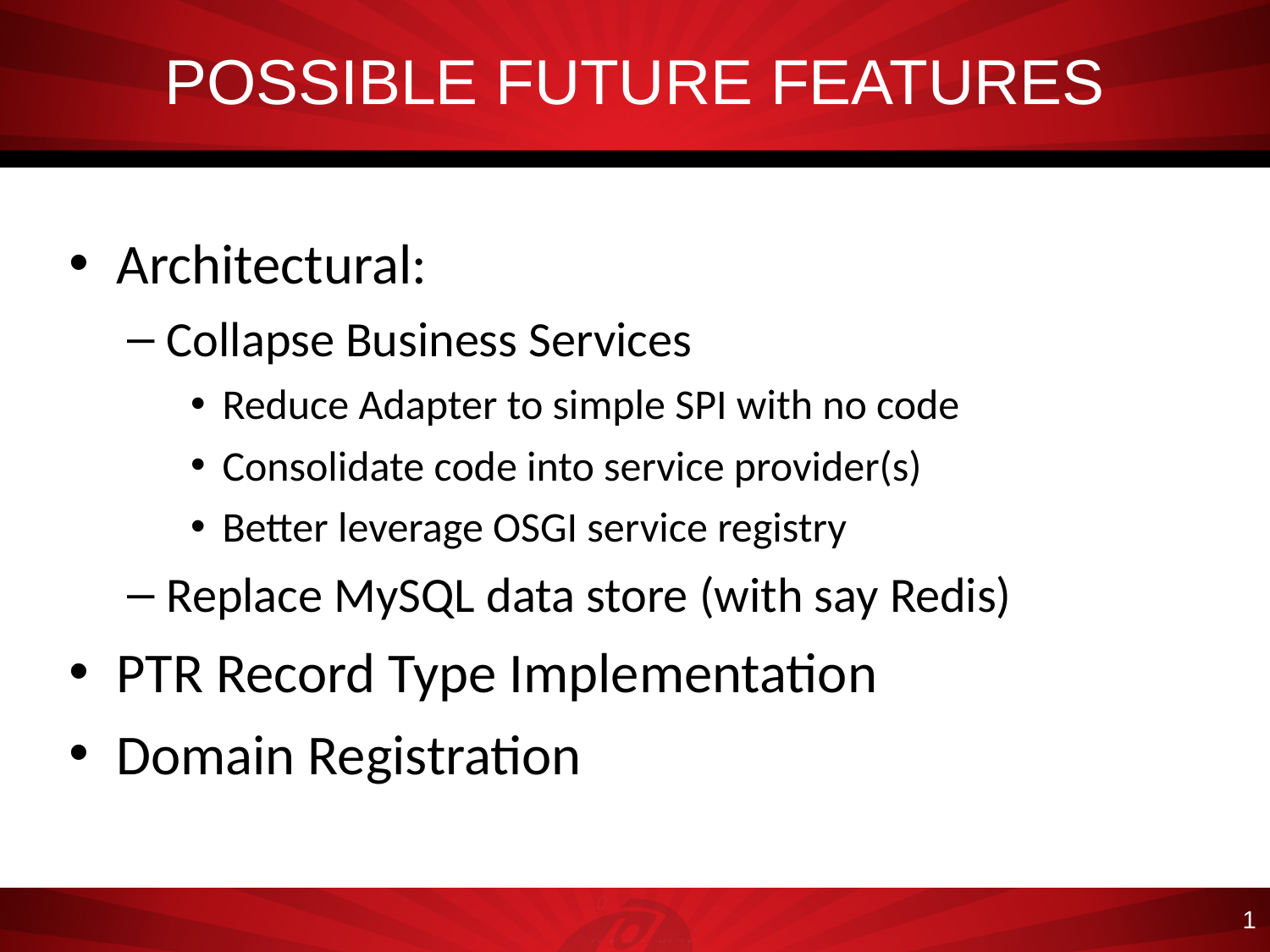

# POSSIBLE FUTURE FEATURES
Architectural:
Collapse Business Services
Reduce Adapter to simple SPI with no code
Consolidate code into service provider(s)
Better leverage OSGI service registry
Replace MySQL data store (with say Redis)
PTR Record Type Implementation
Domain Registration

1